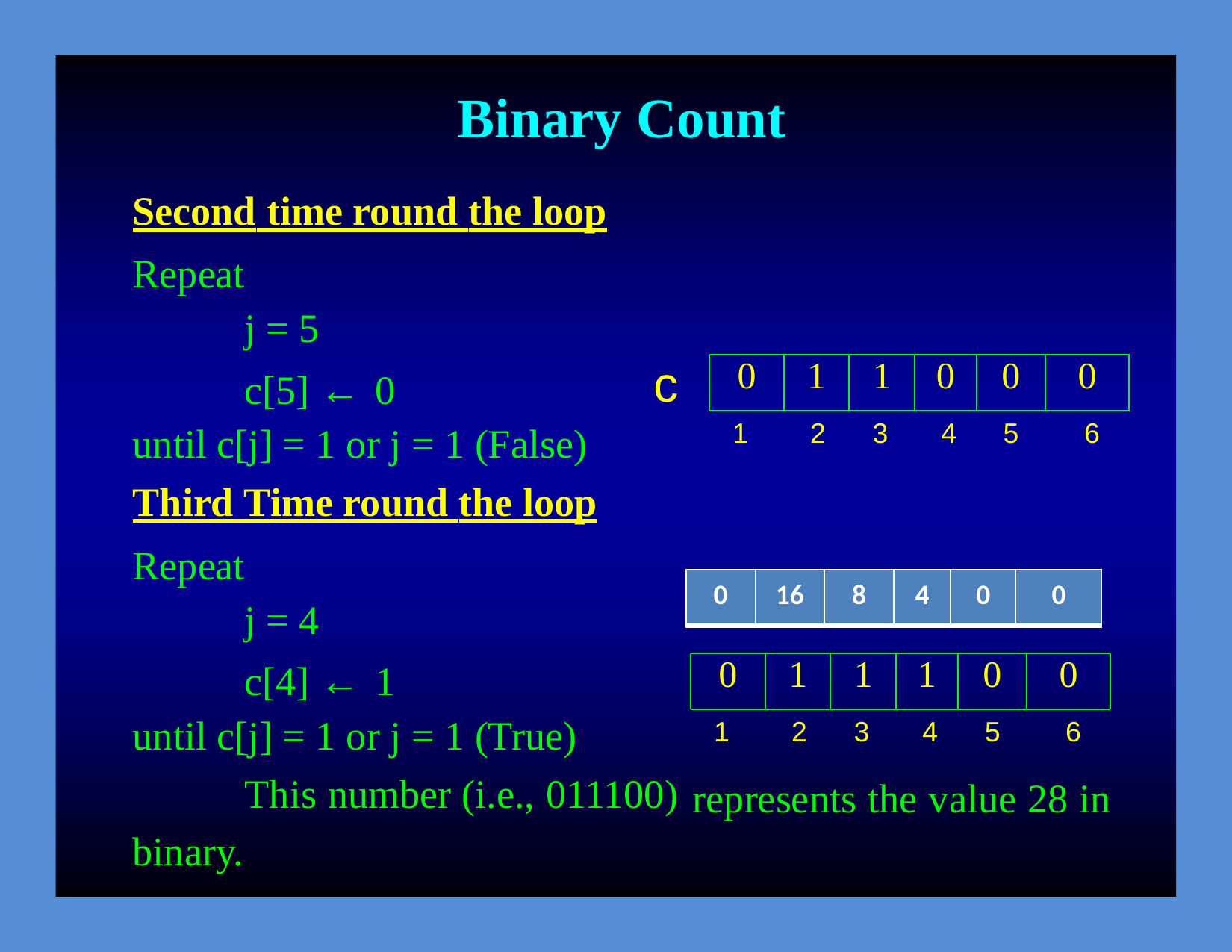

Binary
Second time round the loop
Count

Repeat
j = 5
c[5] ← 0
until c[j] = 1 or j = 1 (False)
Third Time round the loop

0

1

1

0

0

0
c

1
2
3
4
5
6

Repeat
j = 4
c[4] ← 1
until c[j] = 1 or j = 1 (True)
This number (i.e., 011100)
binary.
| 0 | 16 | 8 | 4 | 0 | 0 |
| --- | --- | --- | --- | --- | --- |

0
1
1
1
0
0

1
2
3
4
5
6
represents the value
28 in